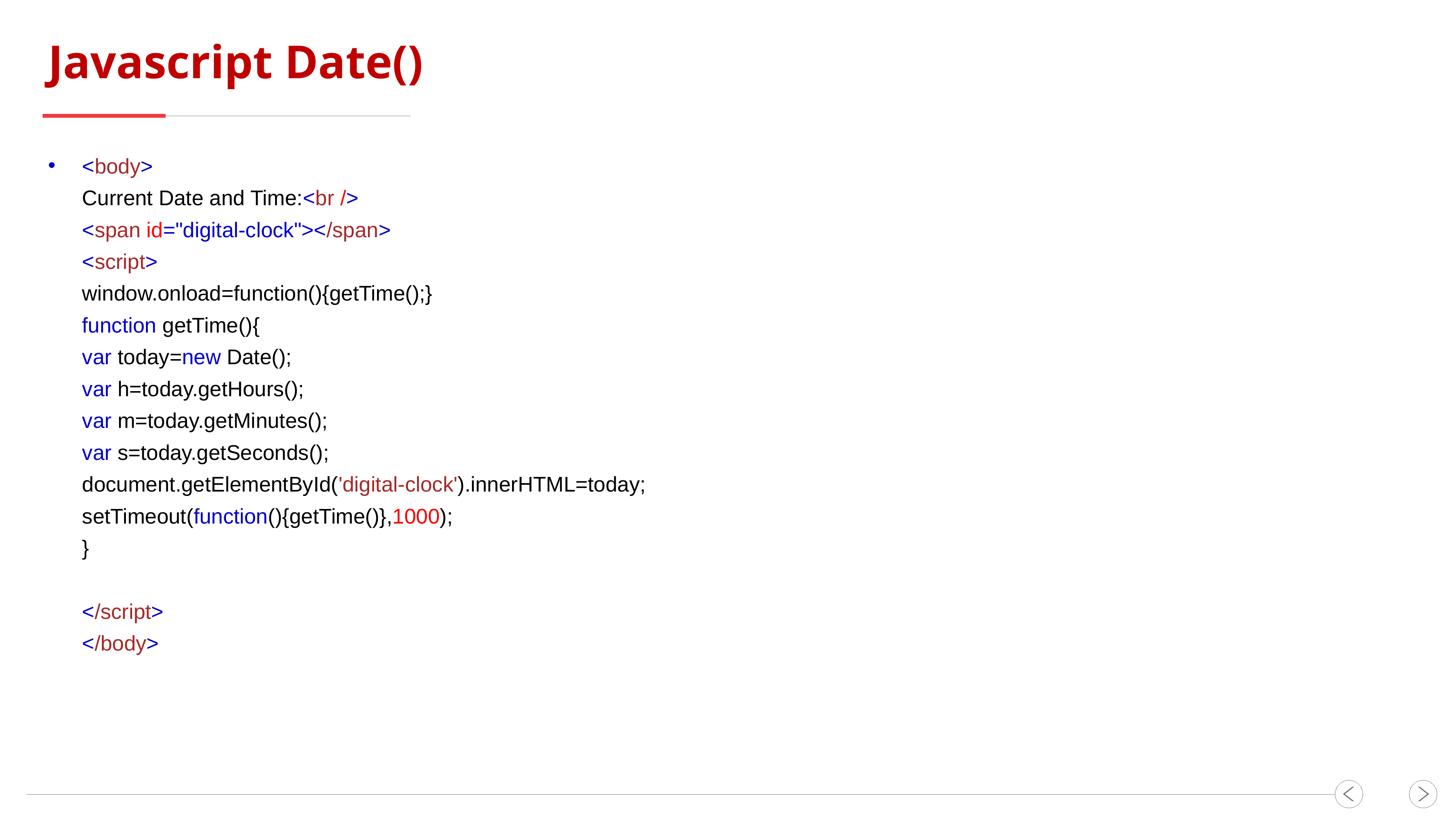

Javascript Date()
<body>
Current Date and Time:<br />
<span id="digital-clock"></span>
<script>
window.onload=function(){getTime();}
function getTime(){
var today=new Date();
var h=today.getHours();
var m=today.getMinutes();
var s=today.getSeconds();
document.getElementById('digital-clock').innerHTML=today;
setTimeout(function(){getTime()},1000);
}
</script>
</body>